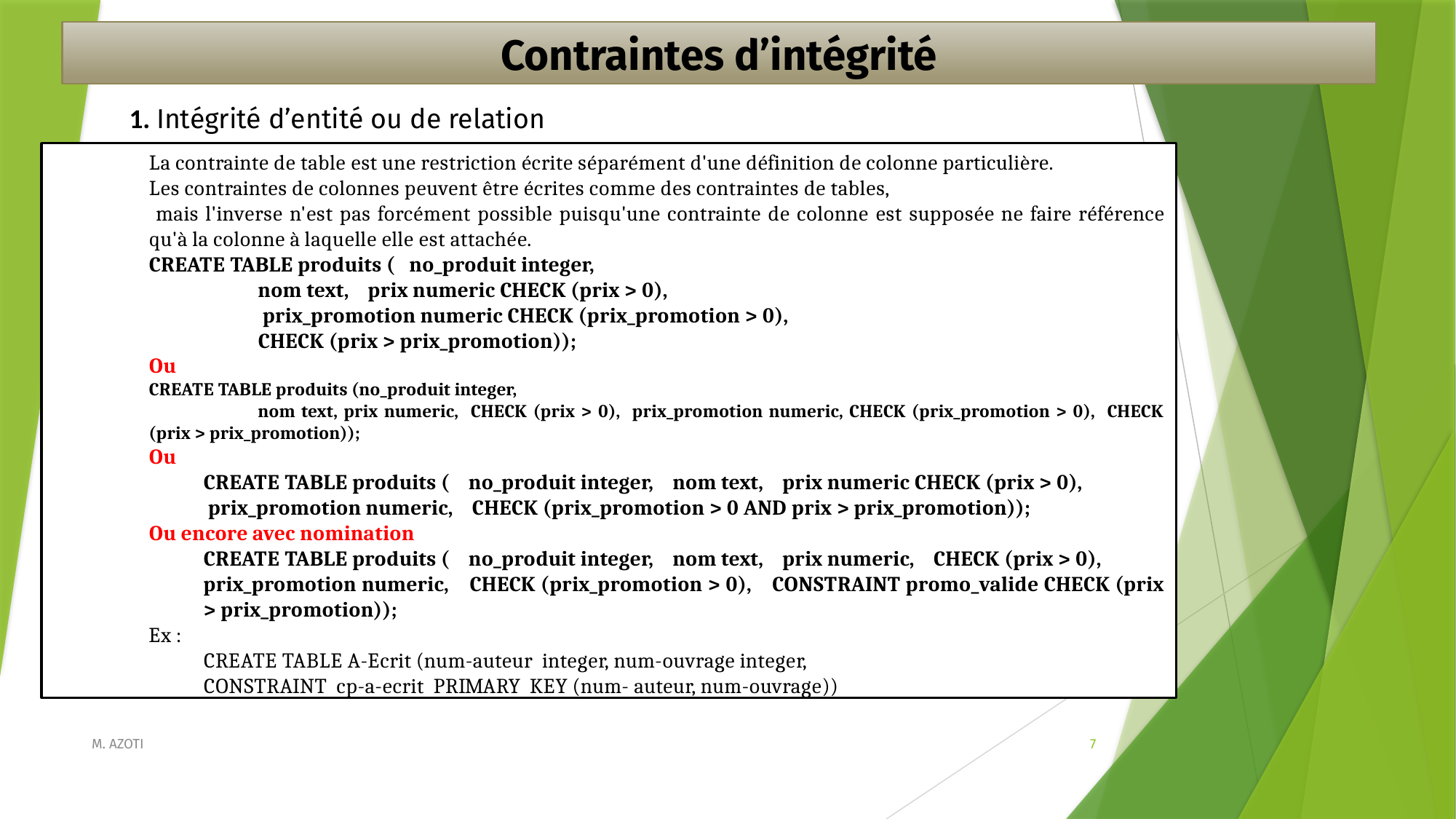

Contraintes d’intégrité
1. Intégrité d’entité ou de relation
La contrainte de table est une restriction écrite séparément d'une définition de colonne particulière.
Les contraintes de colonnes peuvent être écrites comme des contraintes de tables,
 mais l'inverse n'est pas forcément possible puisqu'une contrainte de colonne est supposée ne faire référence qu'à la colonne à laquelle elle est attachée.
CREATE TABLE produits (   no_produit integer,
	nom text,    prix numeric CHECK (prix > 0),
	 prix_promotion numeric CHECK (prix_promotion > 0),
  	CHECK (prix > prix_promotion));
Ou
CREATE TABLE produits (no_produit integer,
	nom text, prix numeric,  CHECK (prix > 0),  prix_promotion numeric, CHECK (prix_promotion > 0),  CHECK (prix > prix_promotion));
Ou
CREATE TABLE produits (    no_produit integer,    nom text,    prix numeric CHECK (prix > 0),
 prix_promotion numeric,    CHECK (prix_promotion > 0 AND prix > prix_promotion));
Ou encore avec nomination
CREATE TABLE produits (    no_produit integer,    nom text,    prix numeric,    CHECK (prix > 0),
prix_promotion numeric,    CHECK (prix_promotion > 0),    CONSTRAINT promo_valide CHECK (prix > prix_promotion));
Ex :
CREATE TABLE A-Ecrit (num-auteur  integer, num-ouvrage integer,
CONSTRAINT  cp-a-ecrit  PRIMARY  KEY (num- auteur, num-ouvrage))
M. AZOTI
7